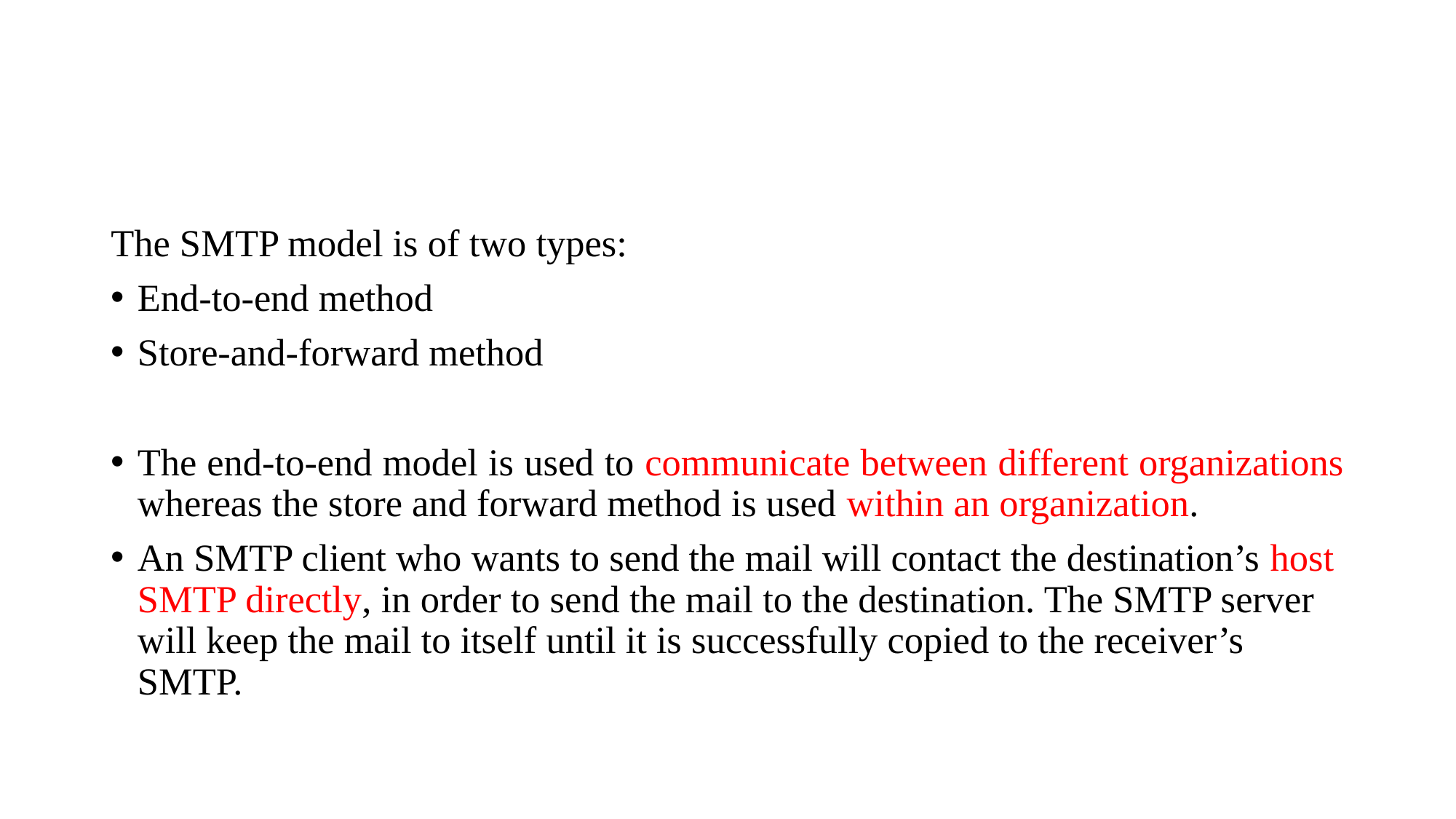

#
The SMTP model is of two types:
End-to-end method
Store-and-forward method

The end-to-end model is used to communicate between different organizations whereas the store and forward method is used within an organization.
An SMTP client who wants to send the mail will contact the destination’s host SMTP directly, in order to send the mail to the destination. The SMTP server will keep the mail to itself until it is successfully copied to the receiver’s SMTP.